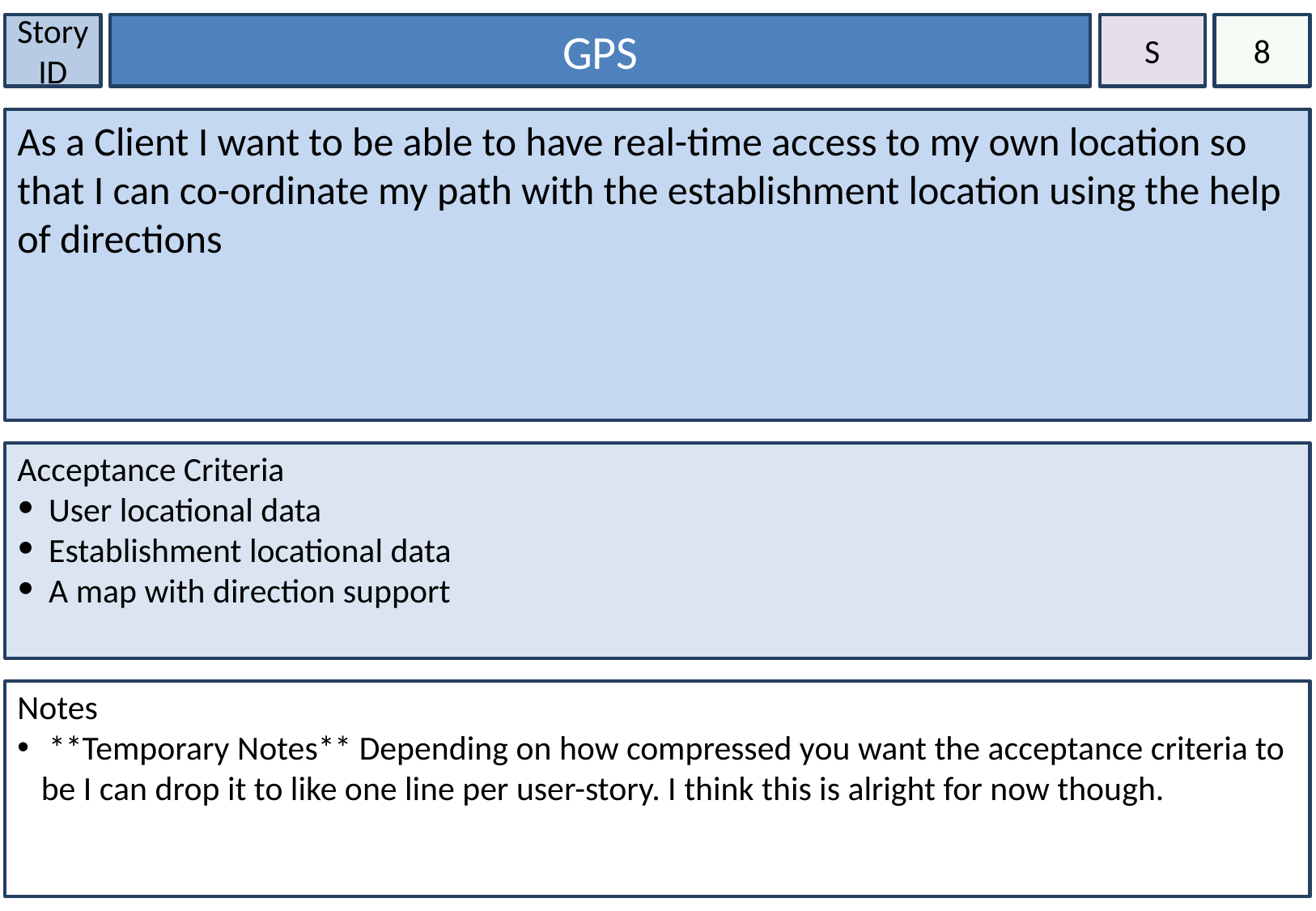

Story ID
GPS
S
8
As a Client I want to be able to have real-time access to my own location so that I can co-ordinate my path with the establishment location using the help of directions
Acceptance Criteria
 User locational data
 Establishment locational data
 A map with direction support
Notes
 **Temporary Notes** Depending on how compressed you want the acceptance criteria to be I can drop it to like one line per user-story. I think this is alright for now though.